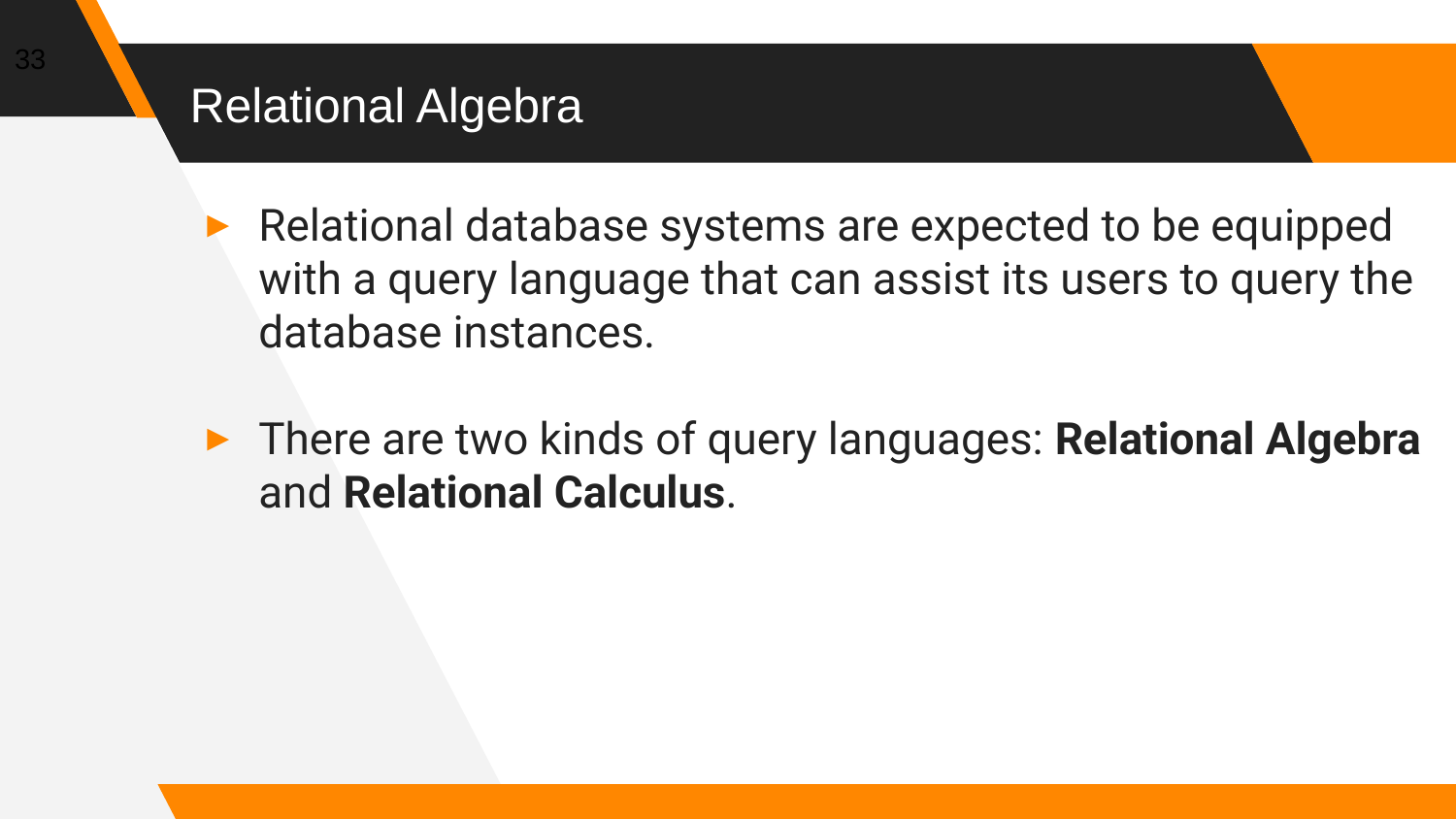

33
# Relational Algebra
Relational database systems are expected to be equipped with a query language that can assist its users to query the database instances.

There are two kinds of query languages: Relational Algebra and Relational Calculus.